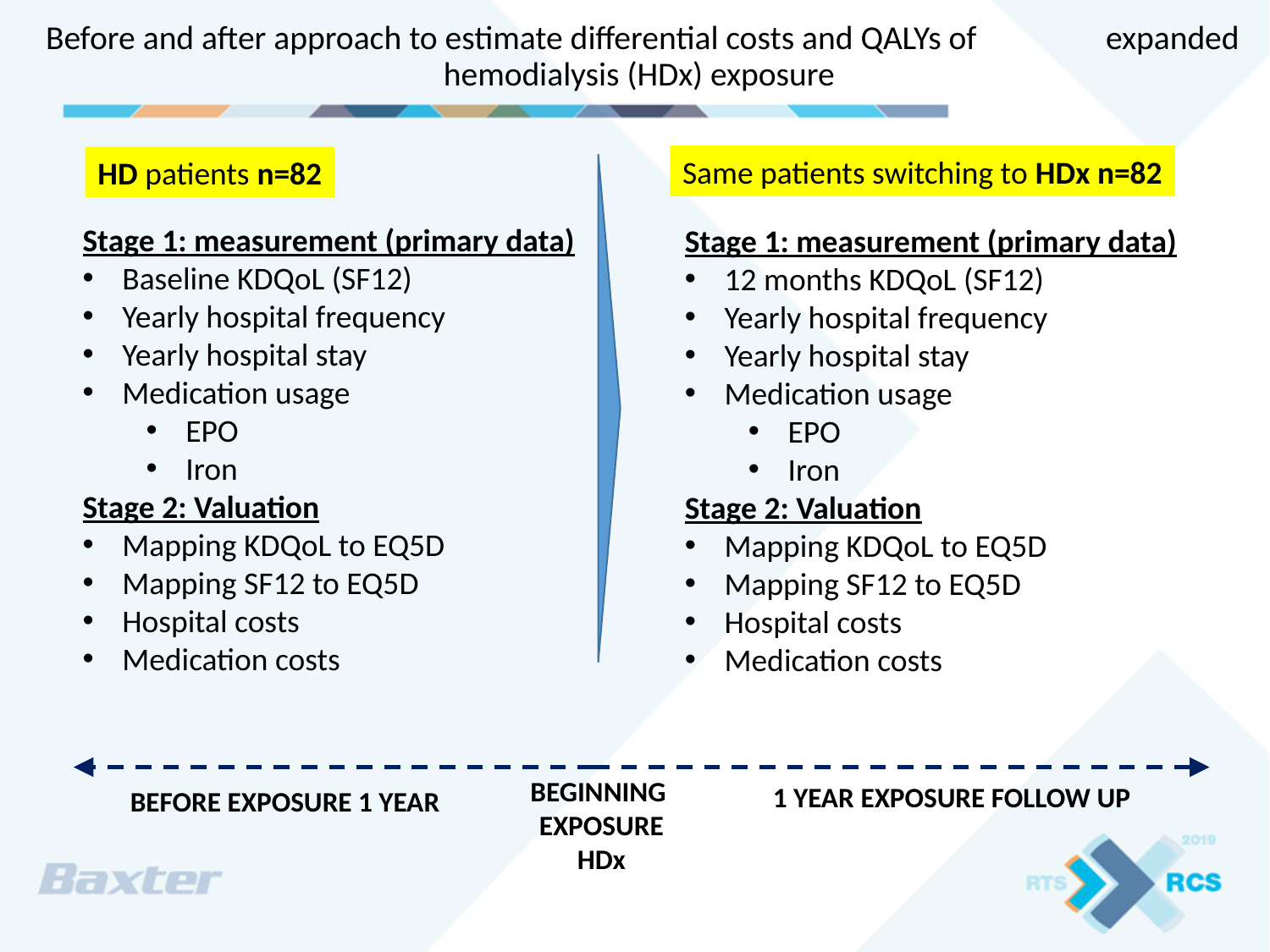

# Before and after approach to estimate differential costs and QALYs of                 expanded hemodialysis (HDx) exposure
Same patients switching to HDx n=82
HD patients n=82
Stage 1: measurement (primary data)
Baseline KDQoL (SF12)
Yearly hospital frequency
Yearly hospital stay
Medication usage
EPO
Iron
Stage 2: Valuation
Mapping KDQoL to EQ5D
Mapping SF12 to EQ5D
Hospital costs
Medication costs
Stage 1: measurement (primary data)
12 months KDQoL (SF12)
Yearly hospital frequency
Yearly hospital stay
Medication usage
EPO
Iron
Stage 2: Valuation
Mapping KDQoL to EQ5D
Mapping SF12 to EQ5D
Hospital costs
Medication costs

BEGINNING
EXPOSURE
HDx
1 YEAR EXPOSURE FOLLOW UP
BEFORE EXPOSURE 1 YEAR